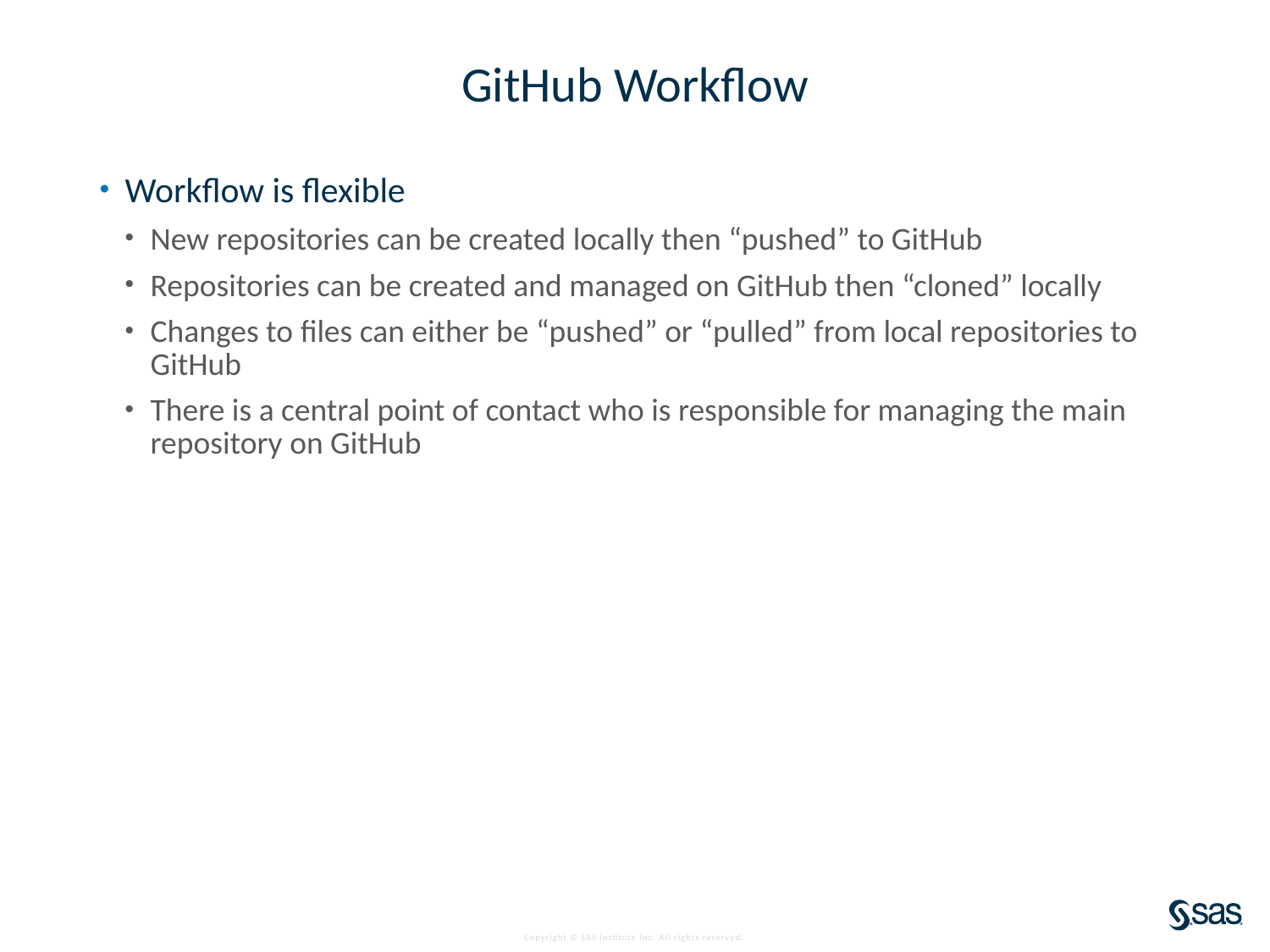

# GitHub Workflow

Workflow is flexible
New repositories can be created locally then “pushed” to GitHub
Repositories can be created and managed on GitHub then “cloned” locally
Changes to files can either be “pushed” or “pulled” from local repositories to GitHub
There is a central point of contact who is responsible for managing the main repository on GitHub